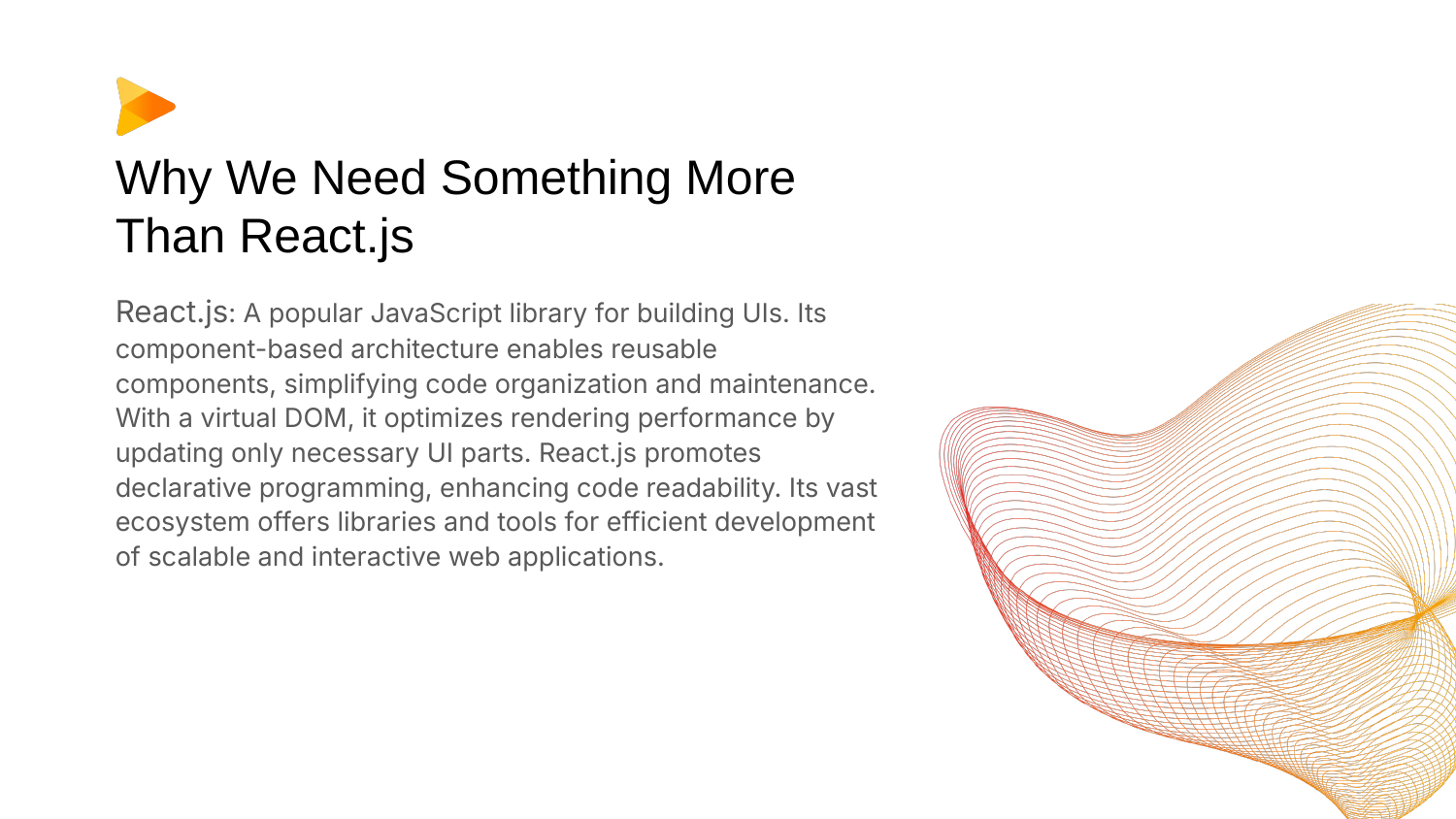

# Why We Need Something More Than React.js
React.js: A popular JavaScript library for building UIs. Its component-based architecture enables reusable components, simplifying code organization and maintenance. With a virtual DOM, it optimizes rendering performance by updating only necessary UI parts. React.js promotes declarative programming, enhancing code readability. Its vast ecosystem offers libraries and tools for efficient development of scalable and interactive web applications.